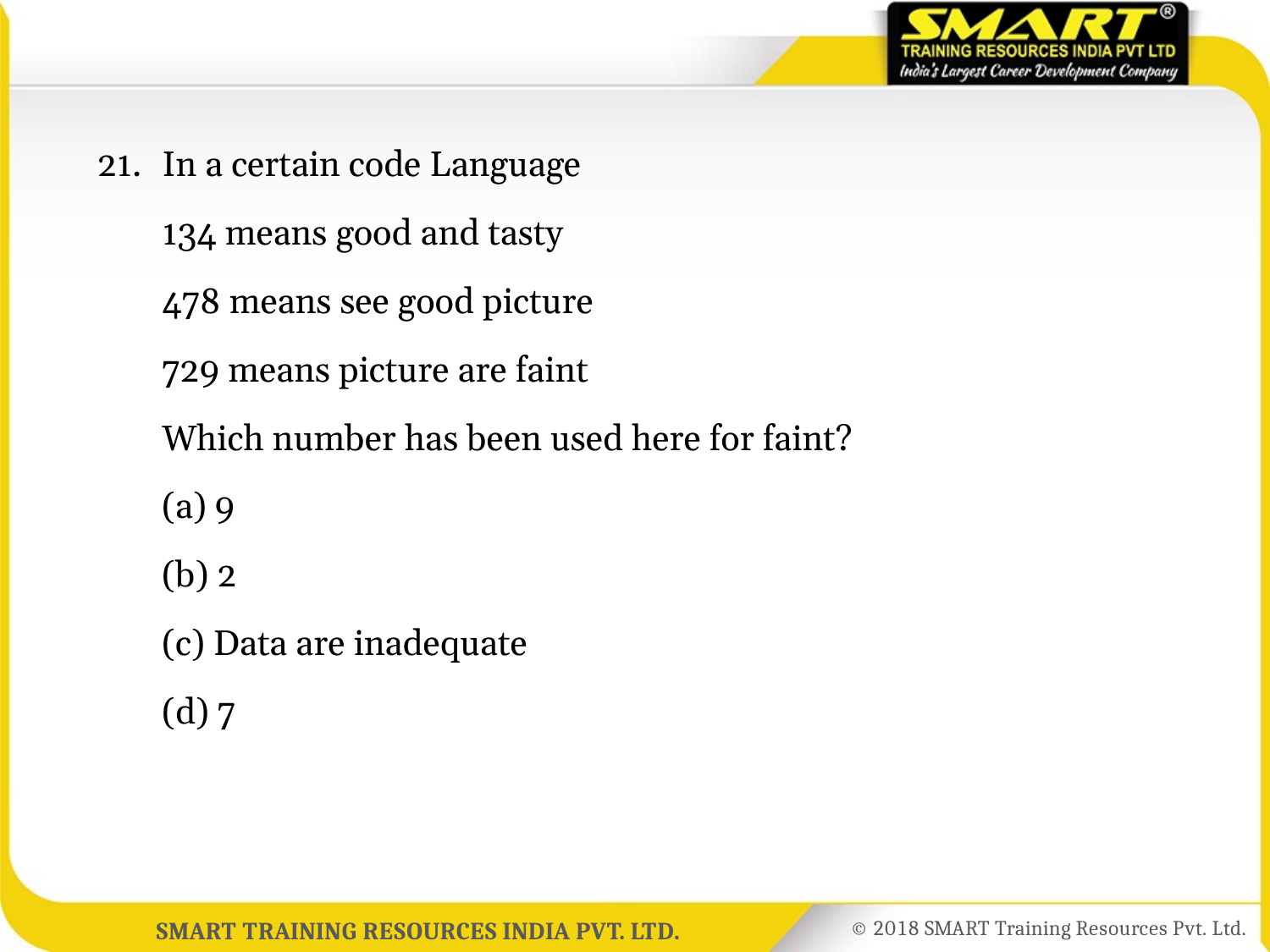

21.	In a certain code Language
	134 means good and tasty
	478 means see good picture
	729 means picture are faint
	Which number has been used here for faint?
	(a) 9
	(b) 2
	(c) Data are inadequate
	(d) 7